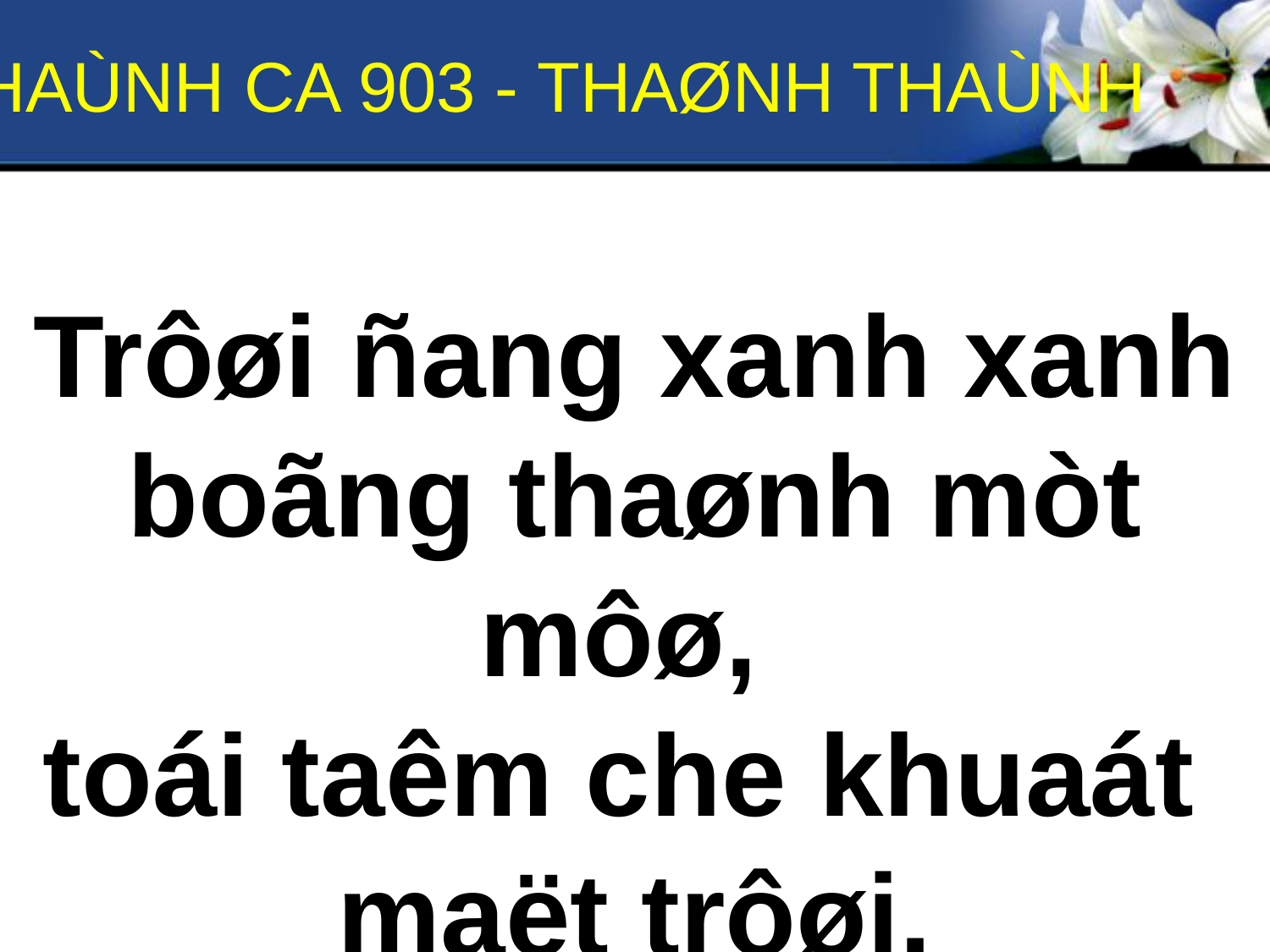

THAÙNH CA 903 - THAØNH THAÙNH
Trôøi ñang xanh xanh boãng thaønh mòt môø,
toái taêm che khuaát
maët trôøi.